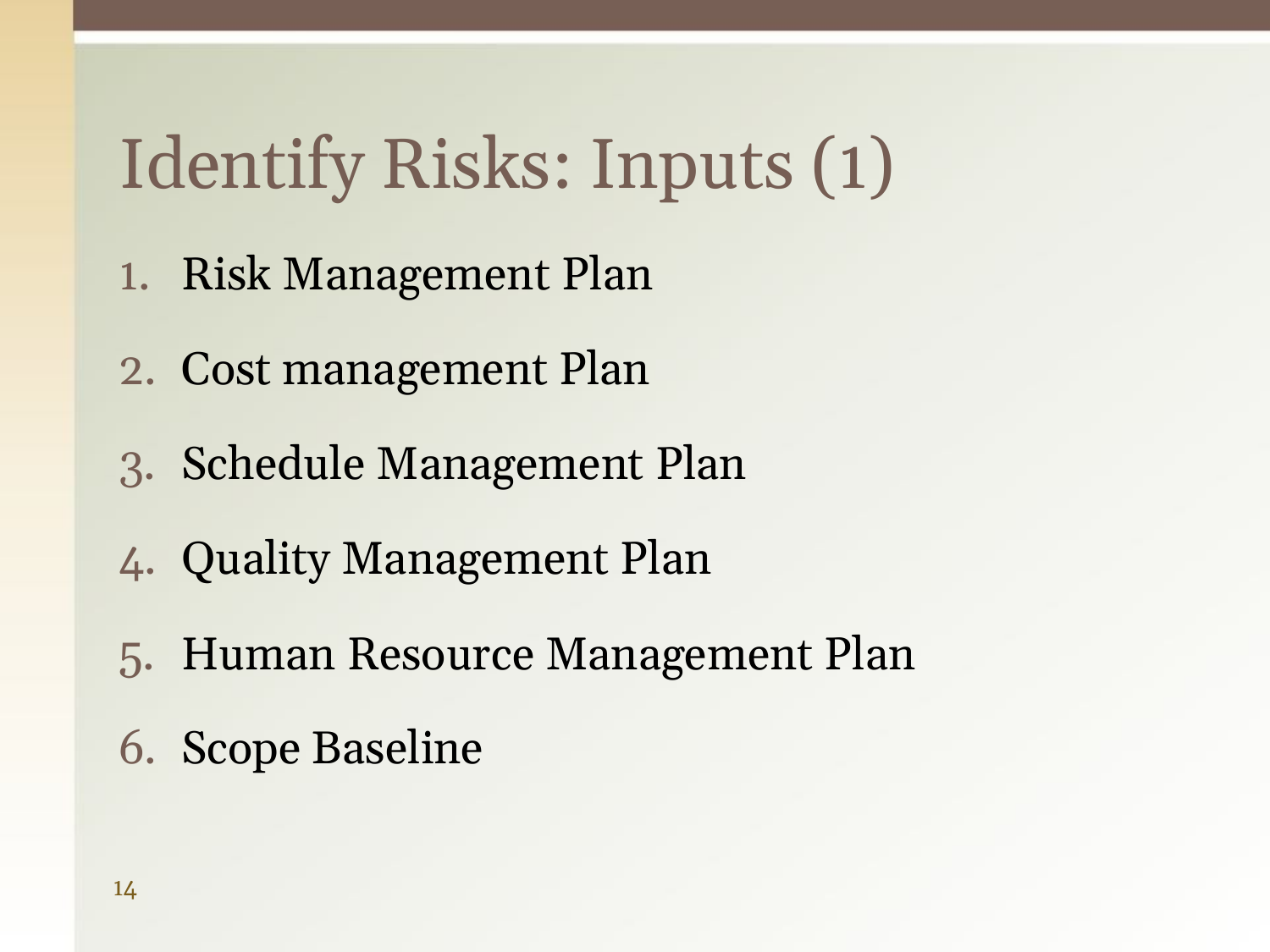

# Identify Risks: Inputs (1)
Risk Management Plan
Cost management Plan
Schedule Management Plan
Quality Management Plan
Human Resource Management Plan
Scope Baseline
14